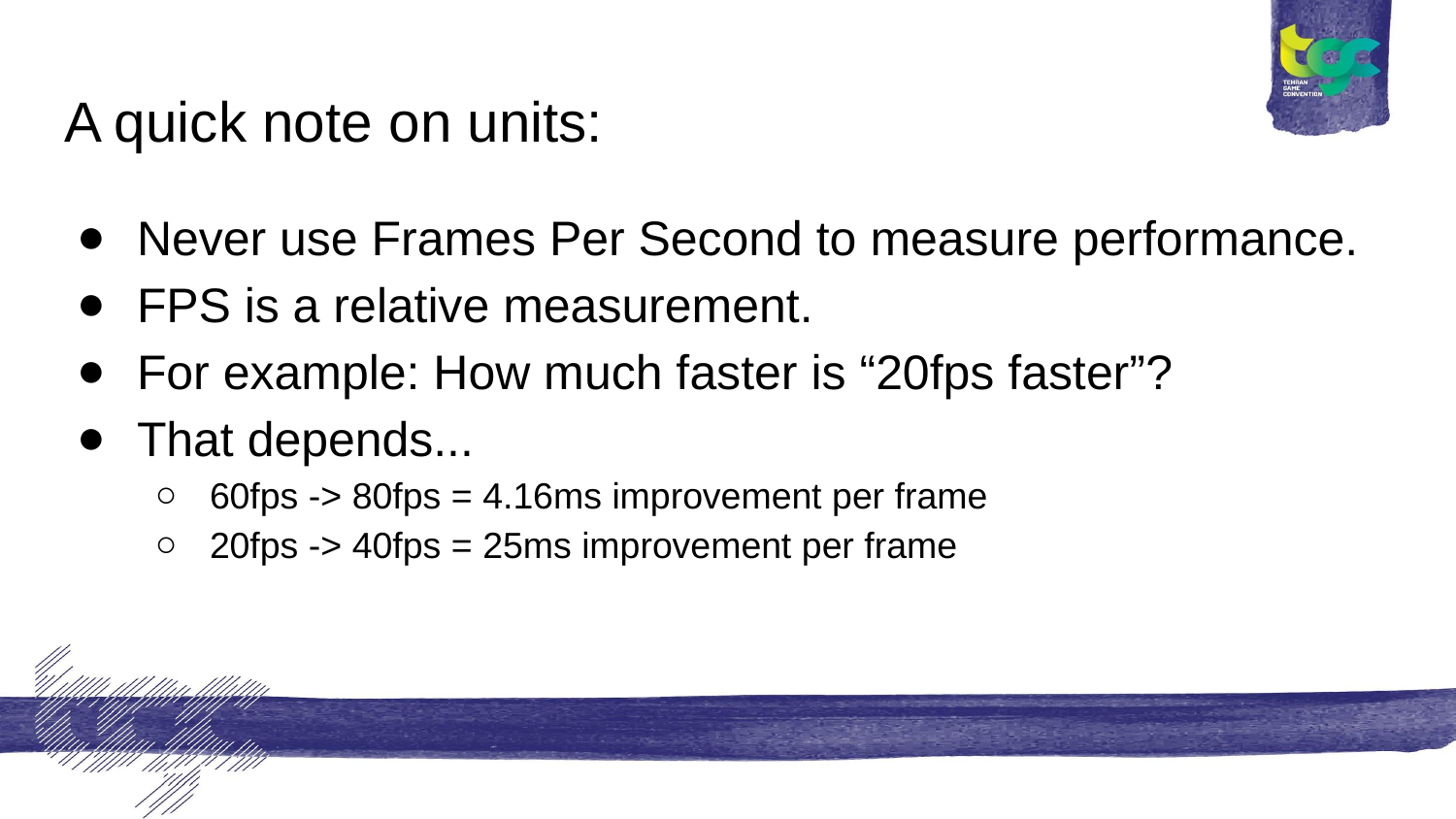

# A quick note on units:
Never use Frames Per Second to measure performance.
FPS is a relative measurement.
For example: How much faster is “20fps faster”?
That depends...
60fps -> 80fps = 4.16ms improvement per frame
20fps -> 40fps = 25ms improvement per frame